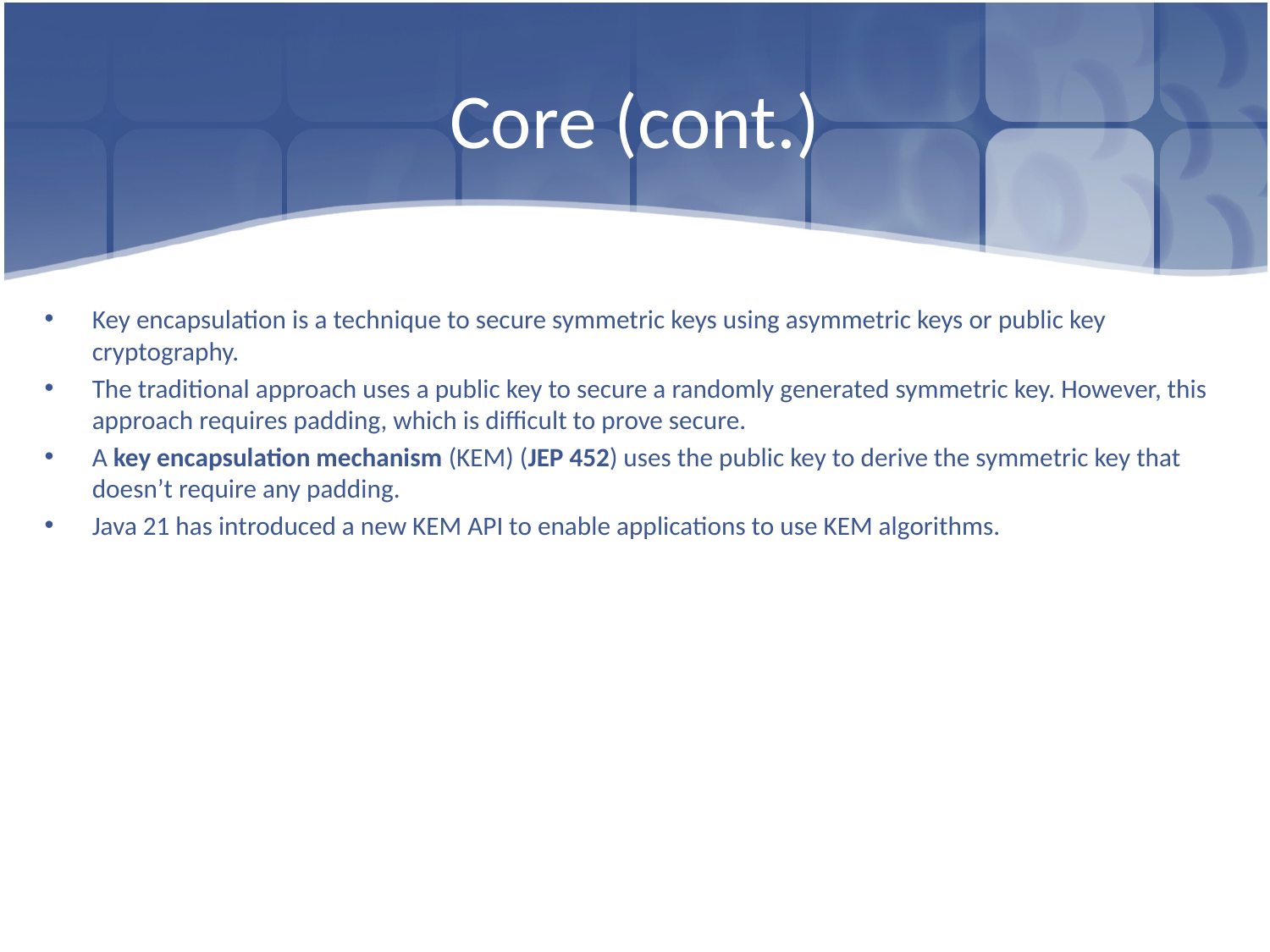

# Core (cont.)
Key encapsulation is a technique to secure symmetric keys using asymmetric keys or public key cryptography.
The traditional approach uses a public key to secure a randomly generated symmetric key. However, this approach requires padding, which is difficult to prove secure.
A key encapsulation mechanism (KEM) (JEP 452) uses the public key to derive the symmetric key that doesn’t require any padding.
Java 21 has introduced a new KEM API to enable applications to use KEM algorithms.